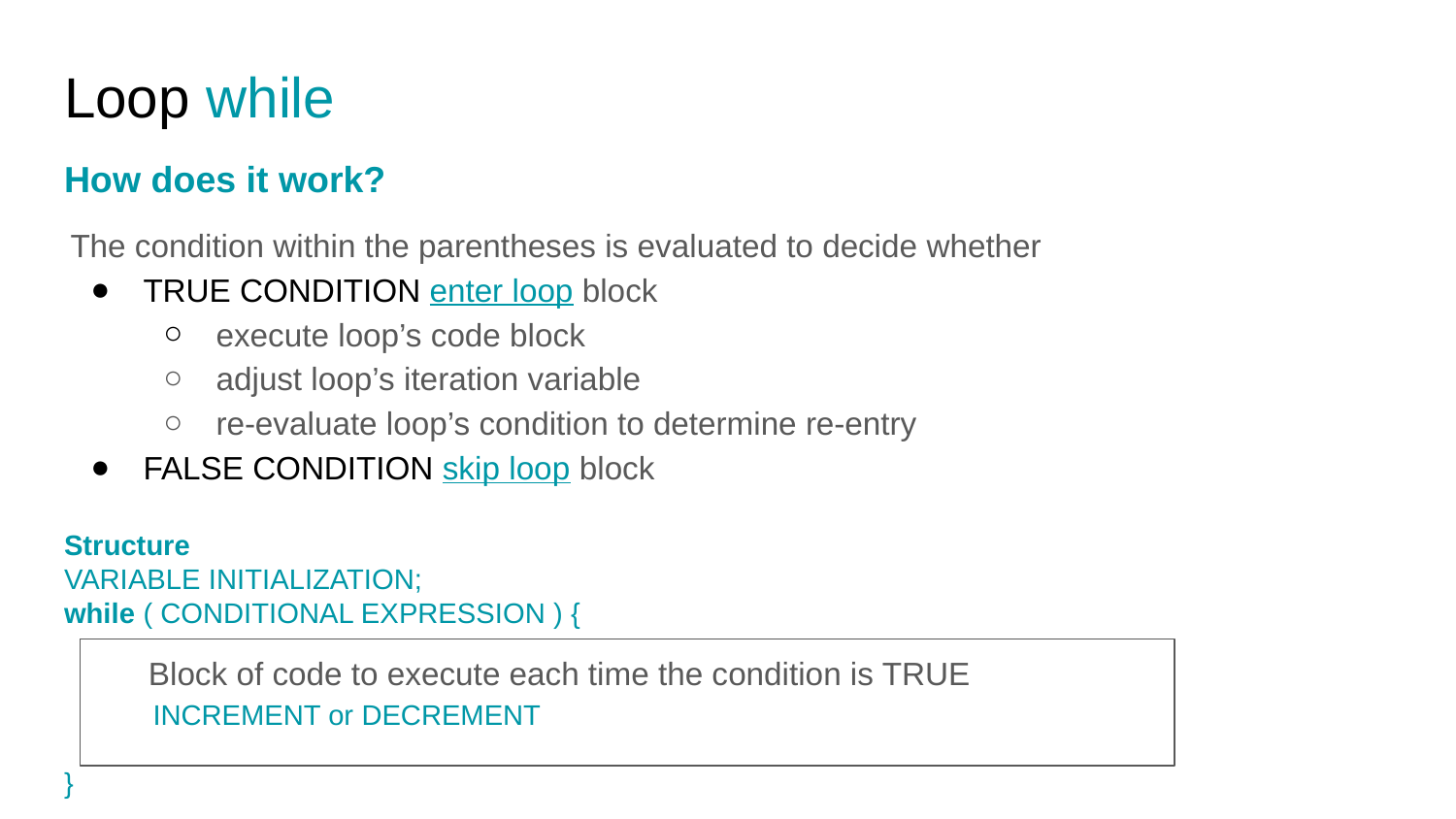

# Loop while
How does it work?
The condition within the parentheses is evaluated to decide whether
TRUE CONDITION enter loop block
execute loop’s code block
adjust loop’s iteration variable
re-evaluate loop’s condition to determine re-entry
FALSE CONDITION skip loop block
Structure
VARIABLE INITIALIZATION;
while ( CONDITIONAL EXPRESSION ) {

  INCREMENT or DECREMENT

}
      Block of code to execute each time the condition is TRUE